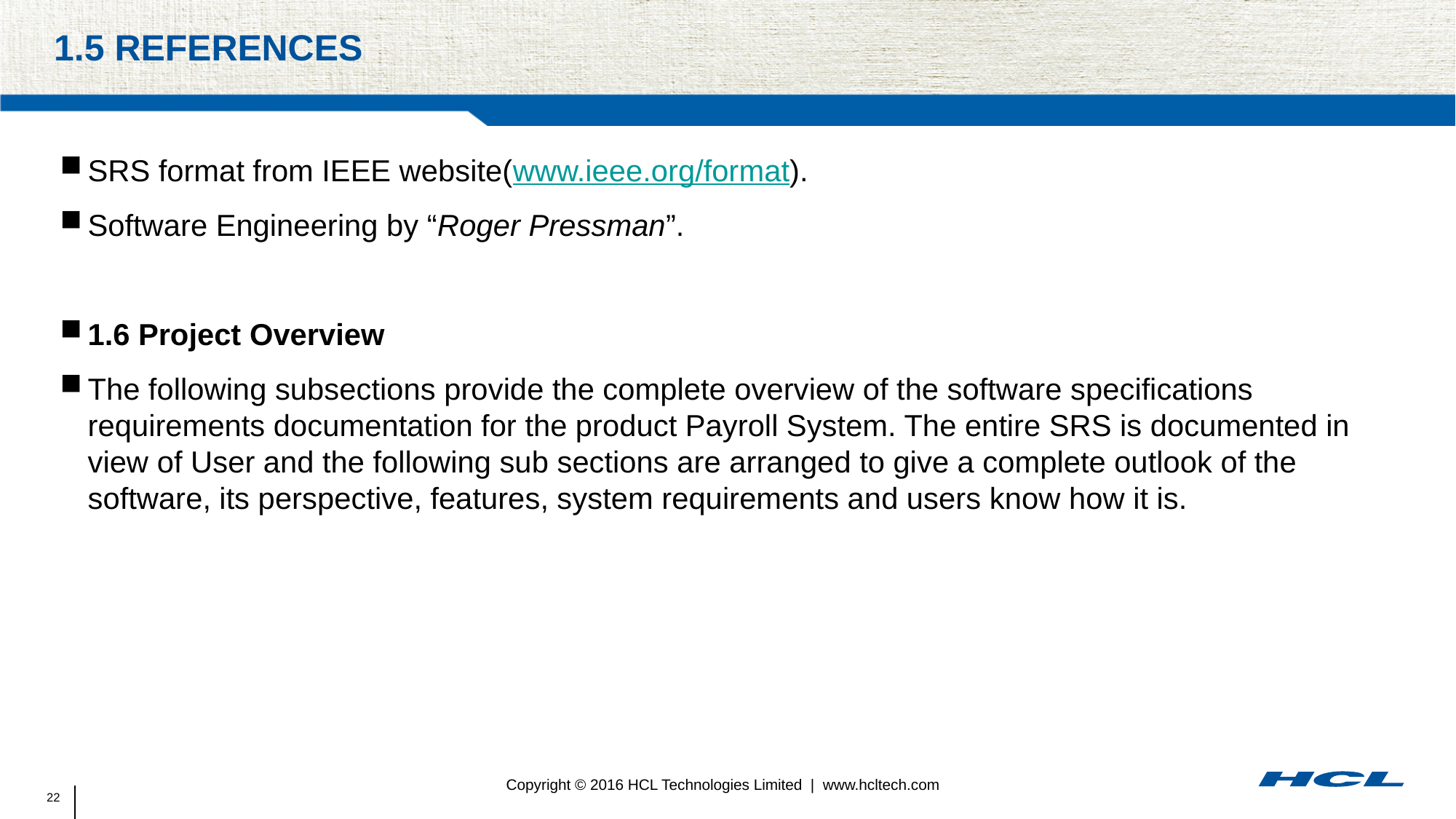

# 1.5 References
SRS format from IEEE website(www.ieee.org/format).
Software Engineering by “Roger Pressman”.

1.6 Project Overview
The following subsections provide the complete overview of the software specifications requirements documentation for the product Payroll System. The entire SRS is documented in view of User and the following sub sections are arranged to give a complete outlook of the software, its perspective, features, system requirements and users know how it is.